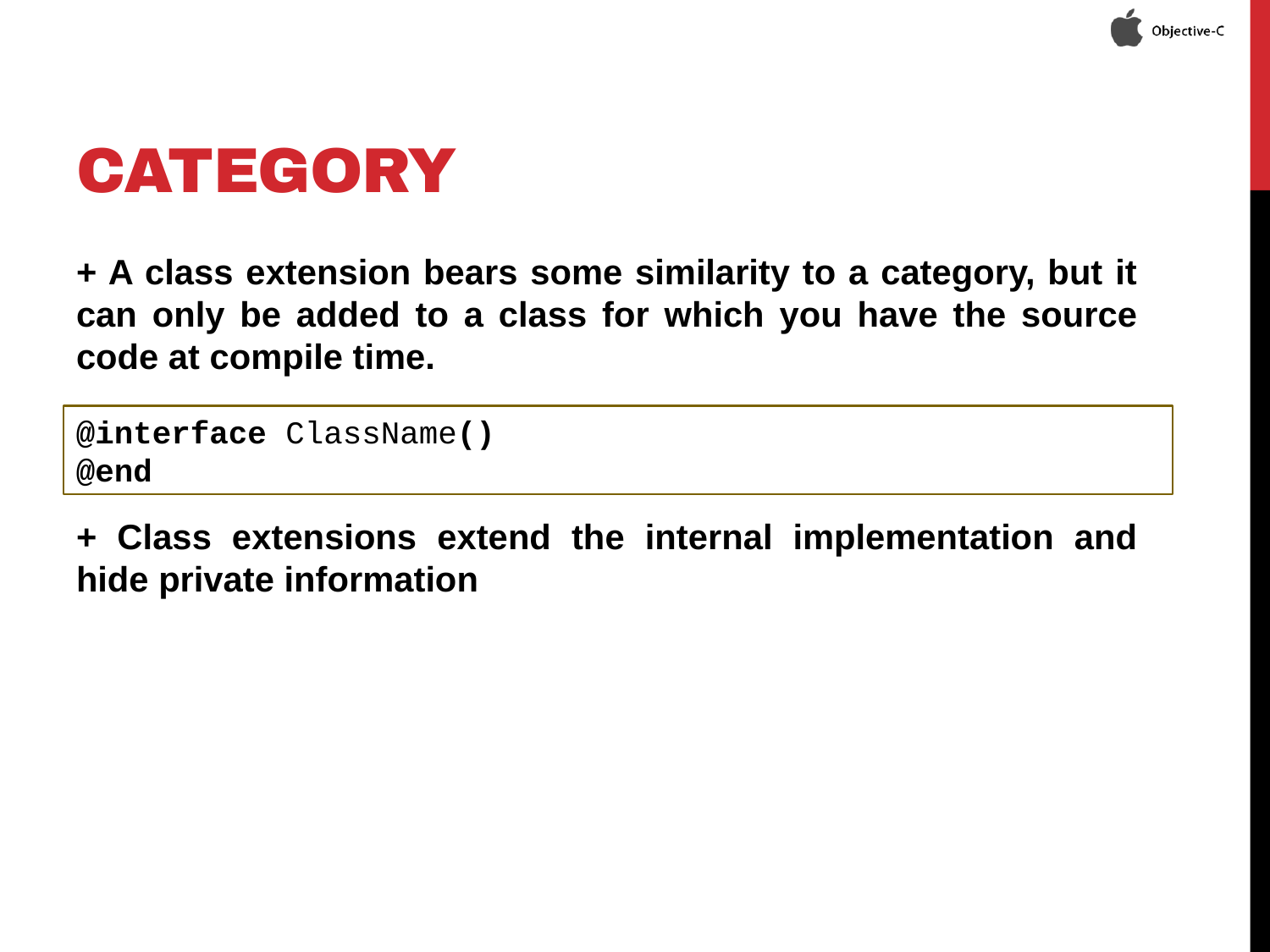

# category
+ A class extension bears some similarity to a category, but it can only be added to a class for which you have the source code at compile time.

+ Class extensions extend the internal implementation and hide private information

@interface ClassName()
@end